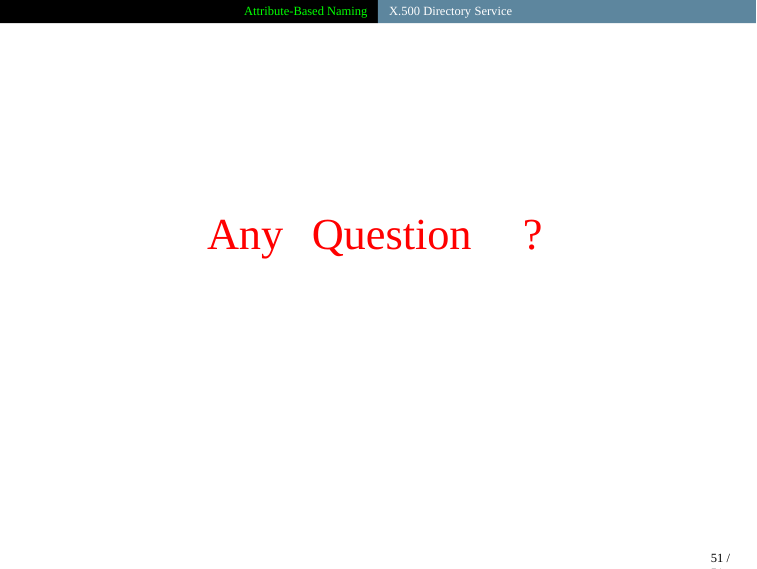

Attribute-Based Naming
X.500 Directory Service
Any
Question
?
51 / 51